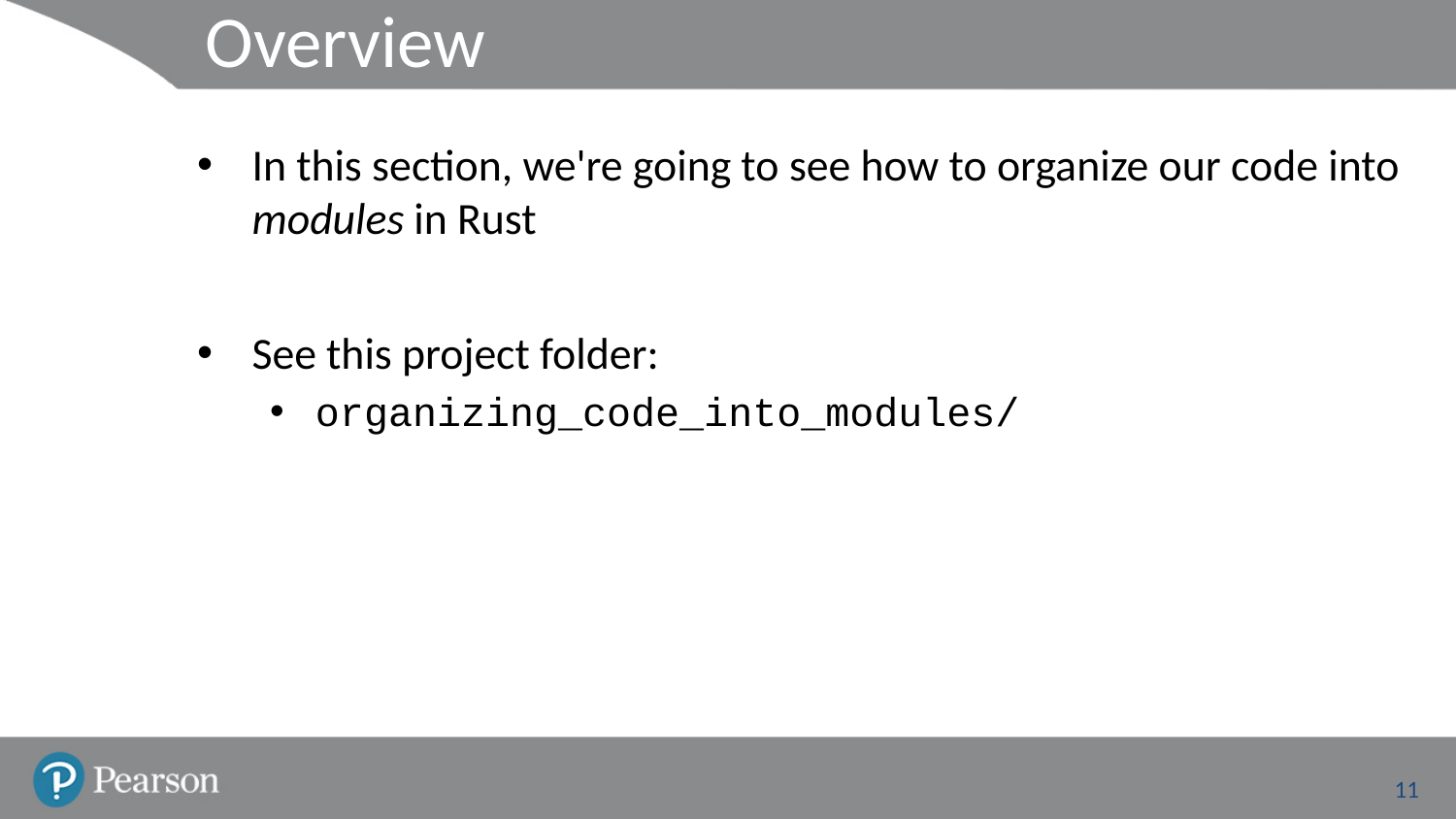

# Overview
In this section, we're going to see how to organize our code into modules in Rust

See this project folder:
organizing_code_into_modules/

11